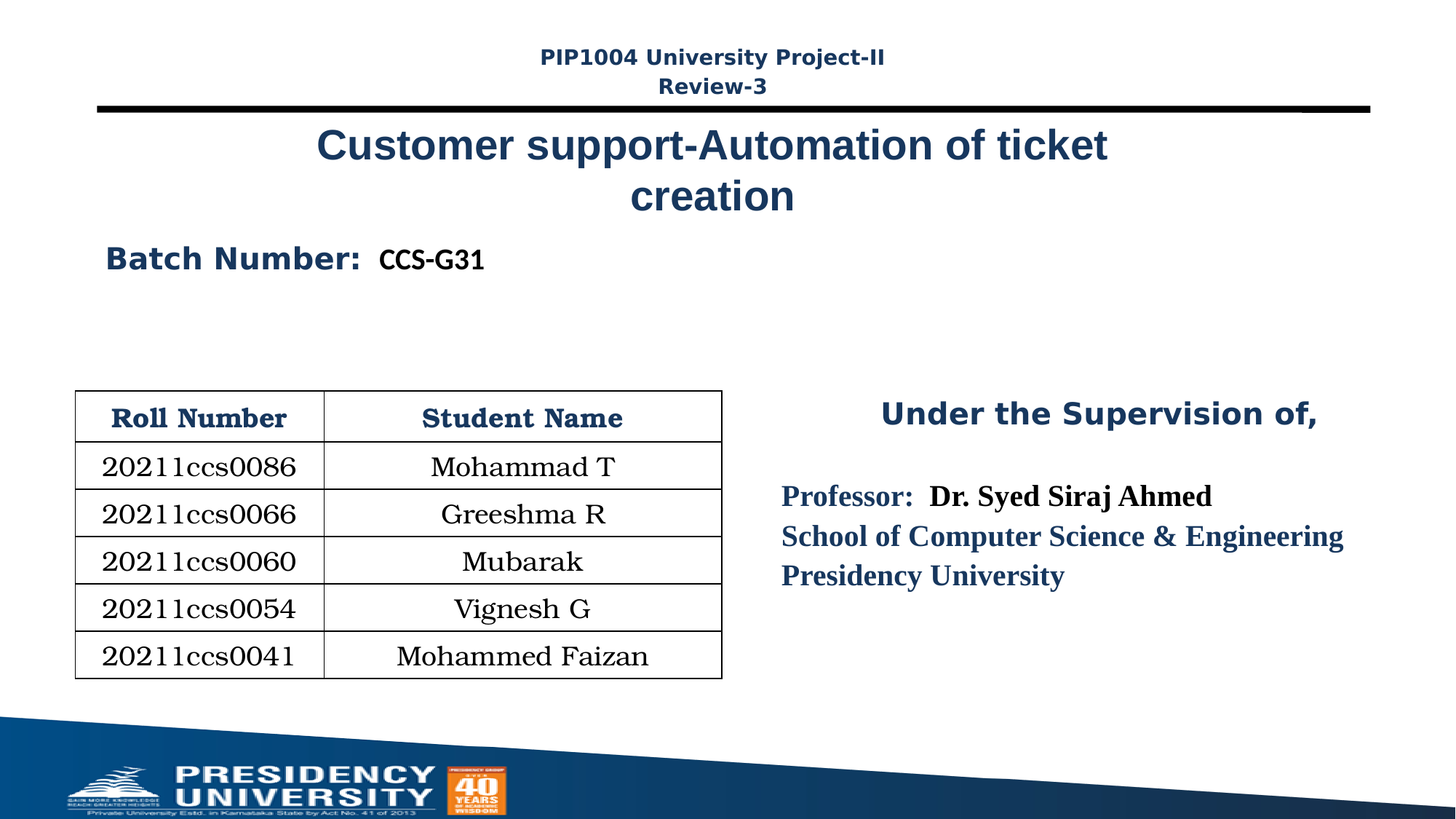

PIP1004 University Project-II
Review-3
# Customer support-Automation of ticket creation
Batch Number:  CCS-G31

Under the Supervision of,

Professor:  Dr. Syed Siraj Ahmed
School of Computer Science & Engineering
Presidency University

| Roll Number | Student Name |
| --- | --- |
| 20211ccs0086 | Mohammad T |
| 20211ccs0066 | Greeshma R |
| 20211ccs0060 | Mubarak |
| 20211ccs0054 | Vignesh G |
| 20211ccs0041 | Mohammed Faizan |